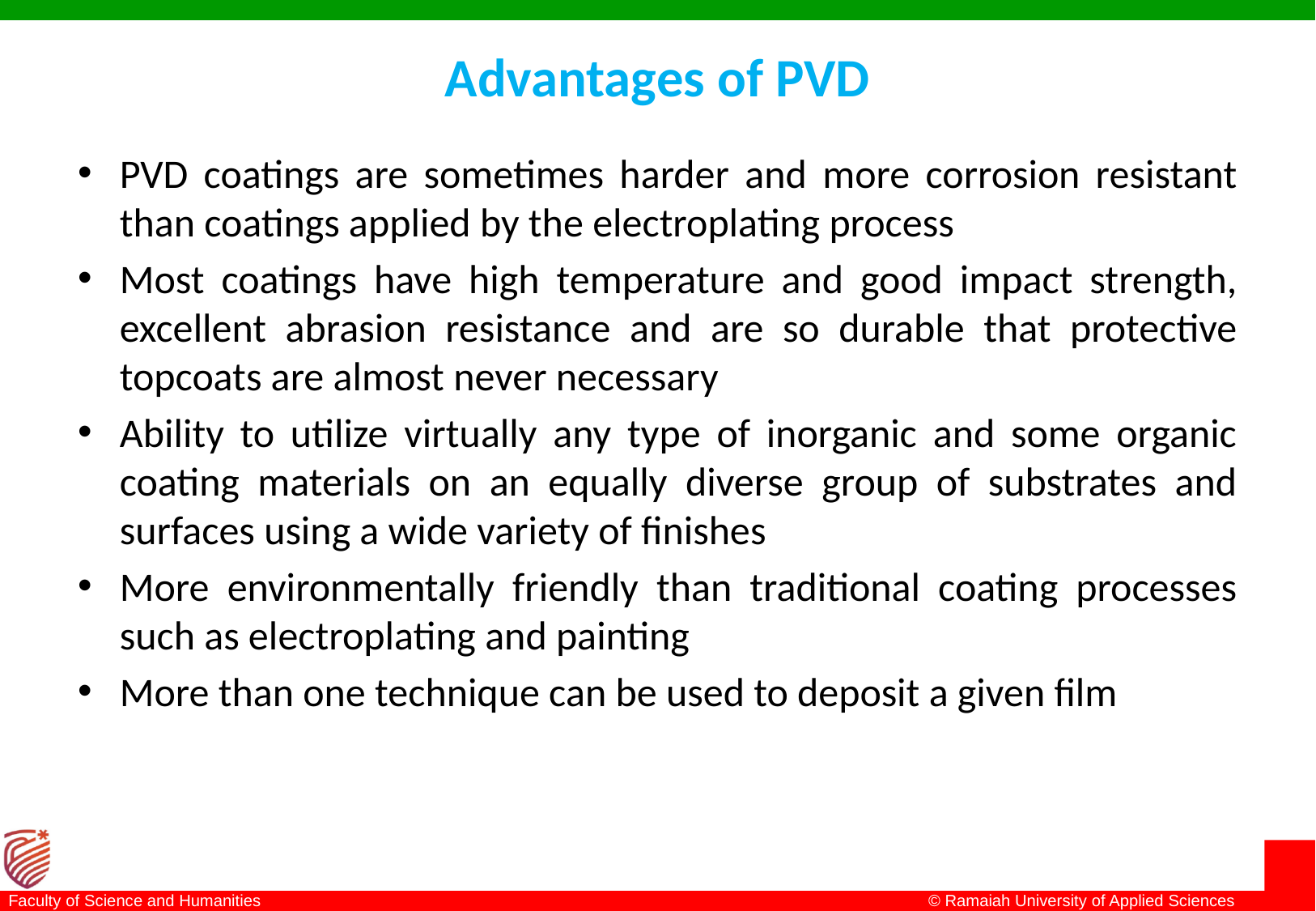

# Advantages of PVD
PVD coatings are sometimes harder and more corrosion resistant than coatings applied by the electroplating process
Most coatings have high temperature and good impact strength, excellent abrasion resistance and are so durable that protective topcoats are almost never necessary
Ability to utilize virtually any type of inorganic and some organic coating materials on an equally diverse group of substrates and surfaces using a wide variety of finishes
More environmentally friendly than traditional coating processes such as electroplating and painting
More than one technique can be used to deposit a given film